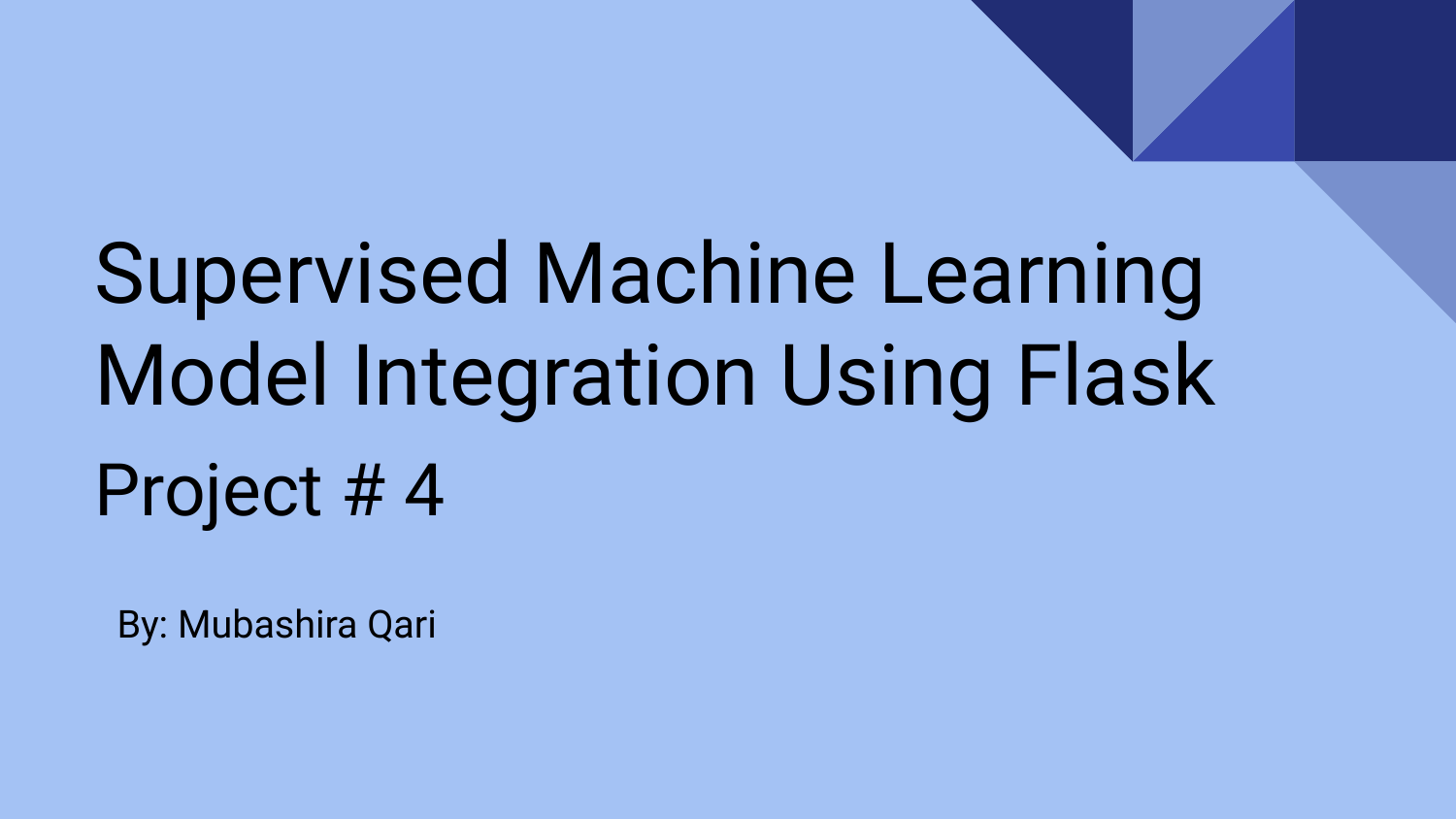

# Supervised Machine Learning Model Integration Using Flask
Project # 4
By: Mubashira Qari